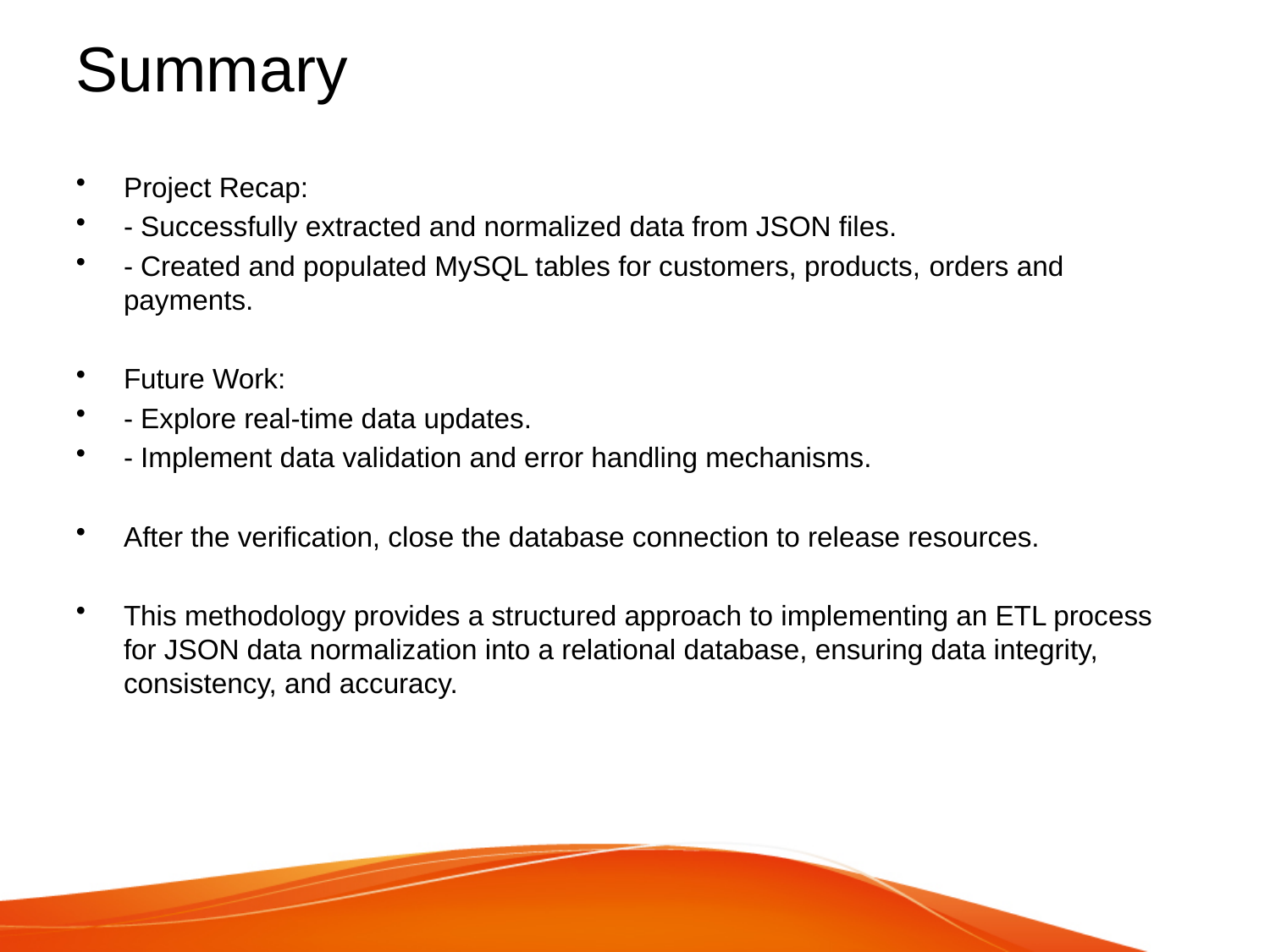

# Summary
Project Recap:
- Successfully extracted and normalized data from JSON files.
- Created and populated MySQL tables for customers, products, orders and payments.

Future Work:
- Explore real-time data updates.
- Implement data validation and error handling mechanisms.

After the verification, close the database connection to release resources.

This methodology provides a structured approach to implementing an ETL process for JSON data normalization into a relational database, ensuring data integrity, consistency, and accuracy.